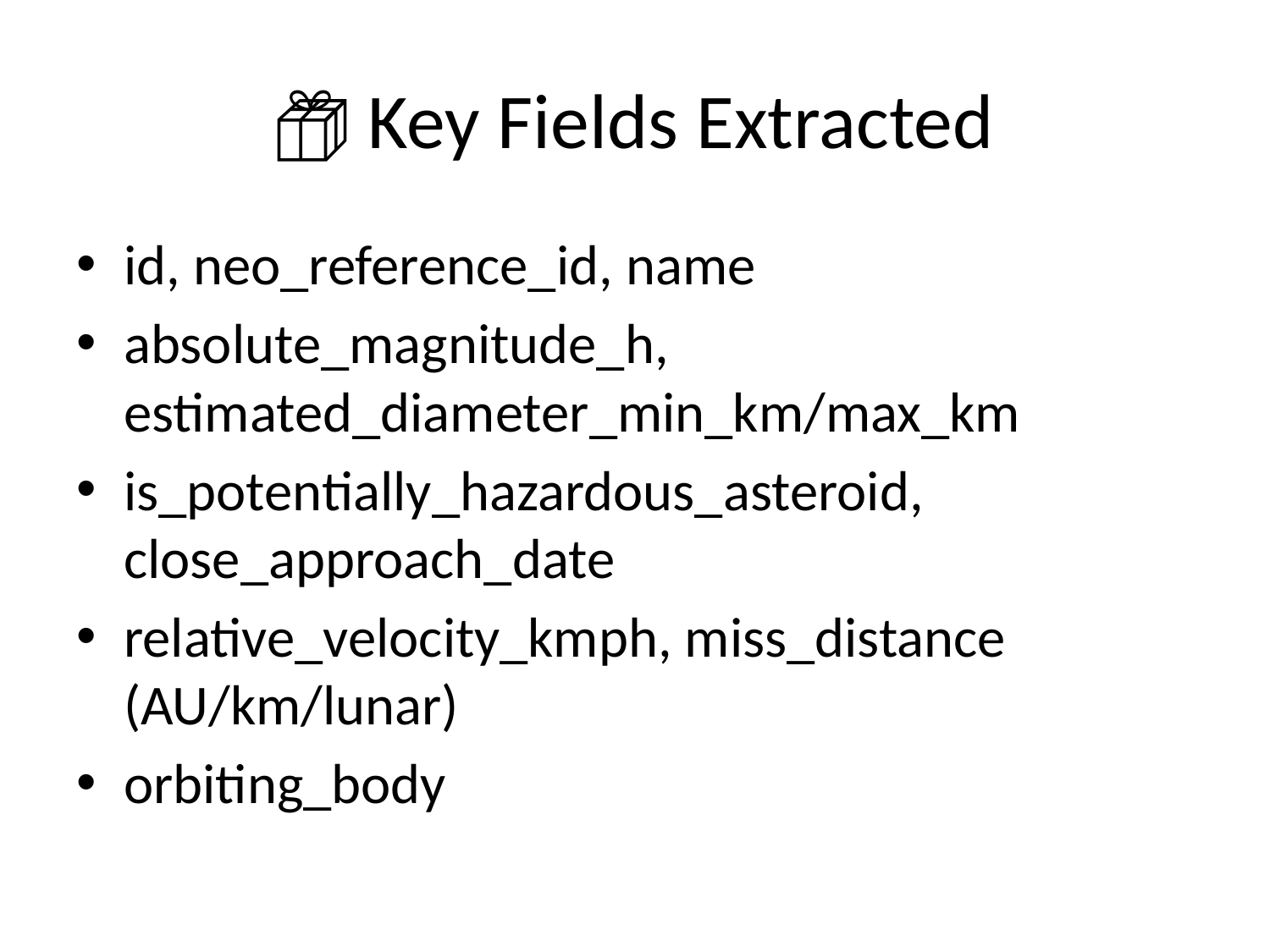

# 📦 Key Fields Extracted
id, neo_reference_id, name
absolute_magnitude_h, estimated_diameter_min_km/max_km
is_potentially_hazardous_asteroid, close_approach_date
relative_velocity_kmph, miss_distance (AU/km/lunar)
orbiting_body